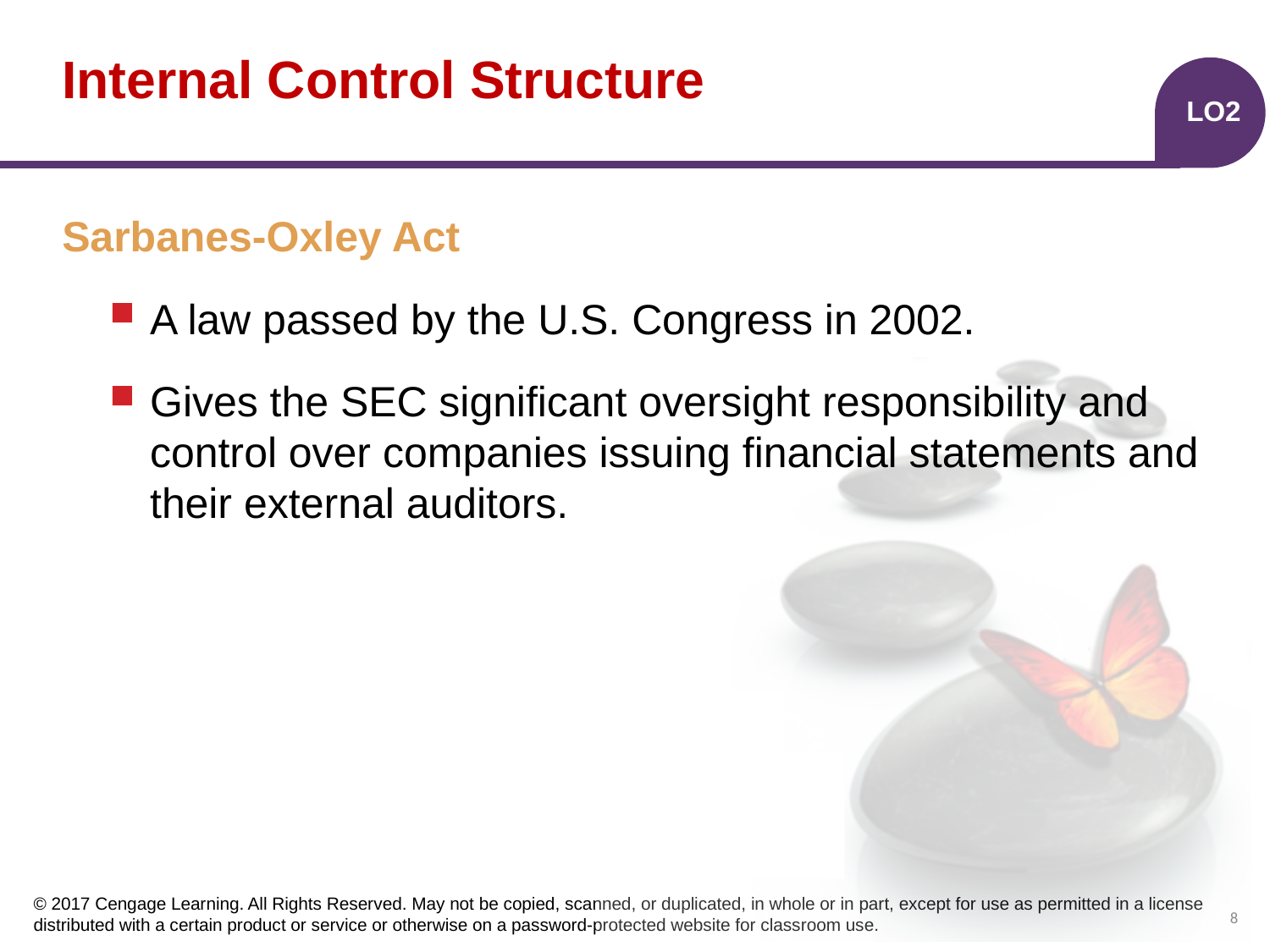

# Internal Control Structure
LO2
Sarbanes-Oxley Act
A law passed by the U.S. Congress in 2002.
Gives the SEC significant oversight responsibility and control over companies issuing financial statements and their external auditors.

8